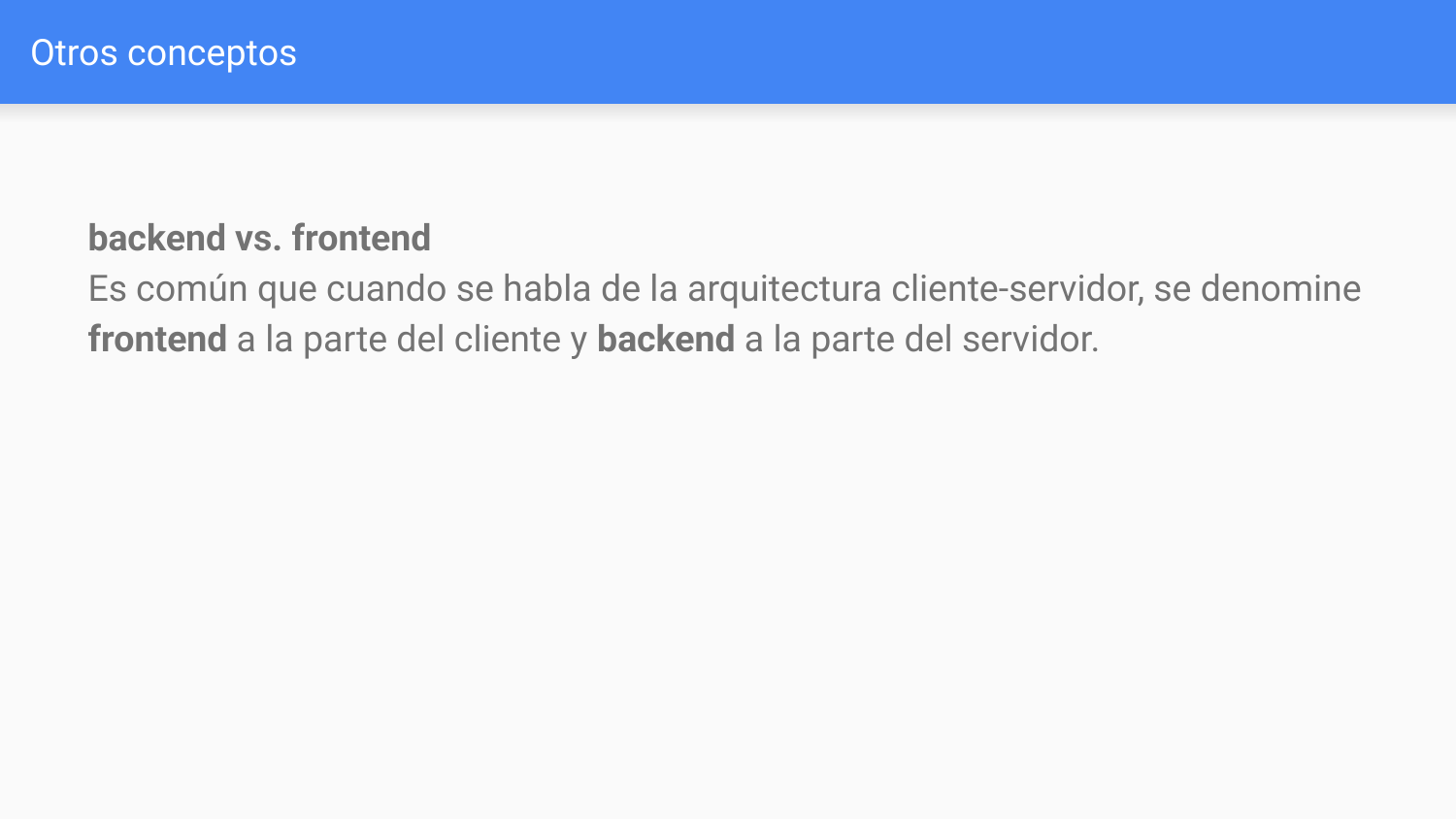

# Otros conceptos
backend vs. frontend
Es común que cuando se habla de la arquitectura cliente-servidor, se denomine frontend a la parte del cliente y backend a la parte del servidor.